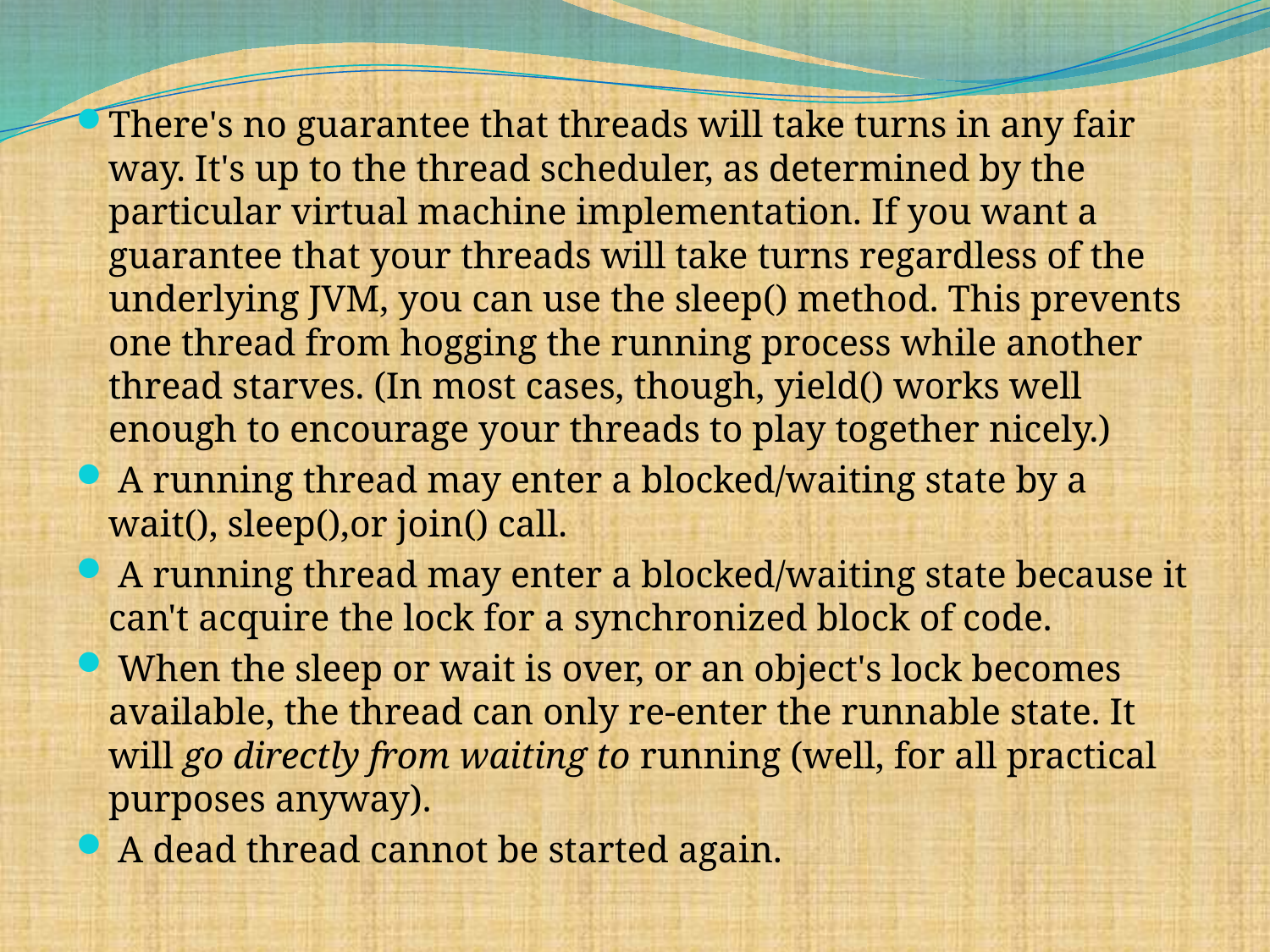

There's no guarantee that threads will take turns in any fair way. It's up to the thread scheduler, as determined by the particular virtual machine implementation. If you want a guarantee that your threads will take turns regardless of the underlying JVM, you can use the sleep() method. This prevents one thread from hogging the running process while another thread starves. (In most cases, though, yield() works well enough to encourage your threads to play together nicely.)
 A running thread may enter a blocked/waiting state by a wait(), sleep(),or join() call.
 A running thread may enter a blocked/waiting state because it can't acquire the lock for a synchronized block of code.
 When the sleep or wait is over, or an object's lock becomes available, the thread can only re-enter the runnable state. It will go directly from waiting to running (well, for all practical purposes anyway).
 A dead thread cannot be started again.